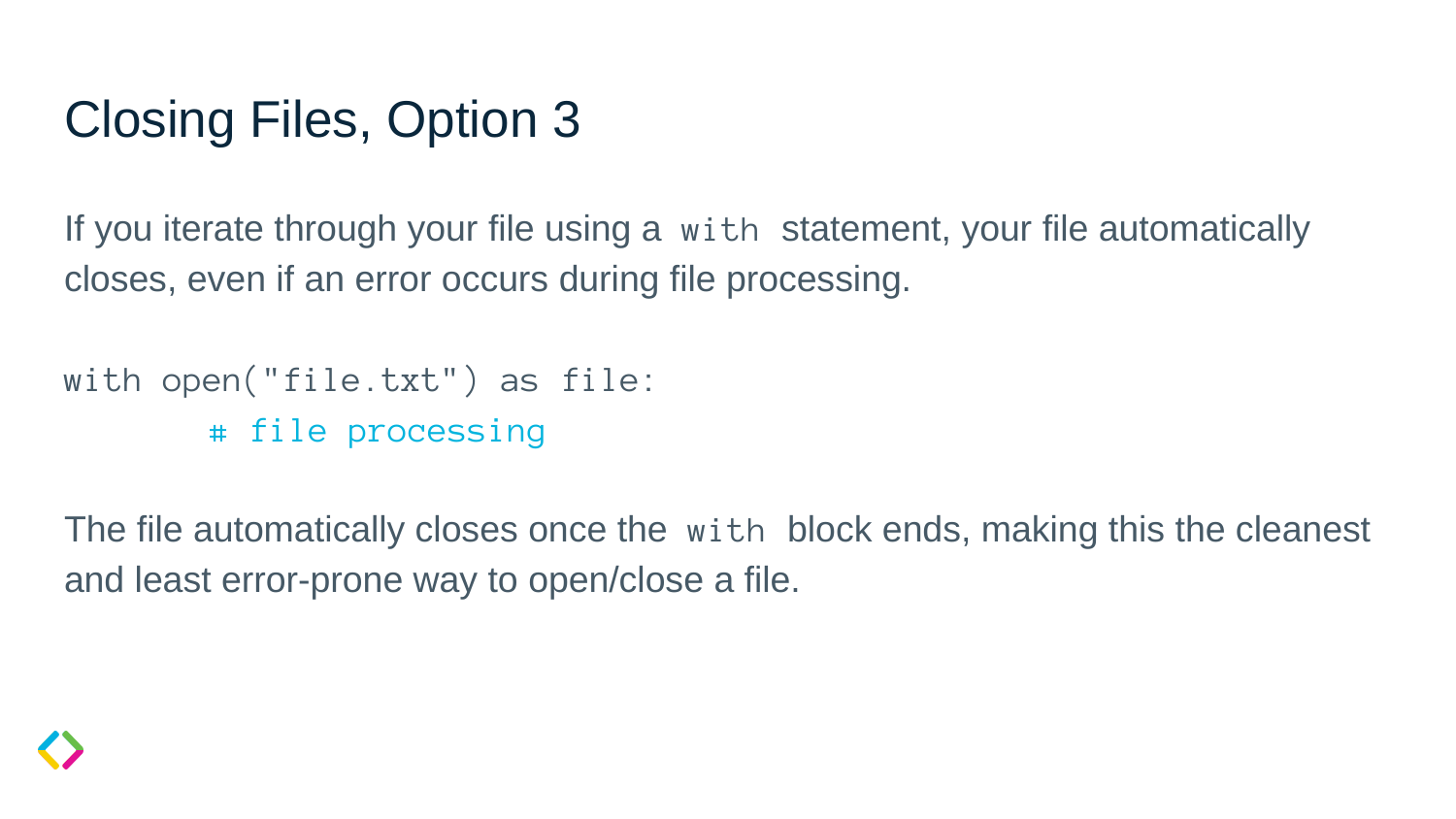

# Closing Files, Option 3
If you iterate through your file using a with statement, your file automatically closes, even if an error occurs during file processing.

with open("file.txt") as file:
	# file processing

The file automatically closes once the with block ends, making this the cleanest and least error-prone way to open/close a file.